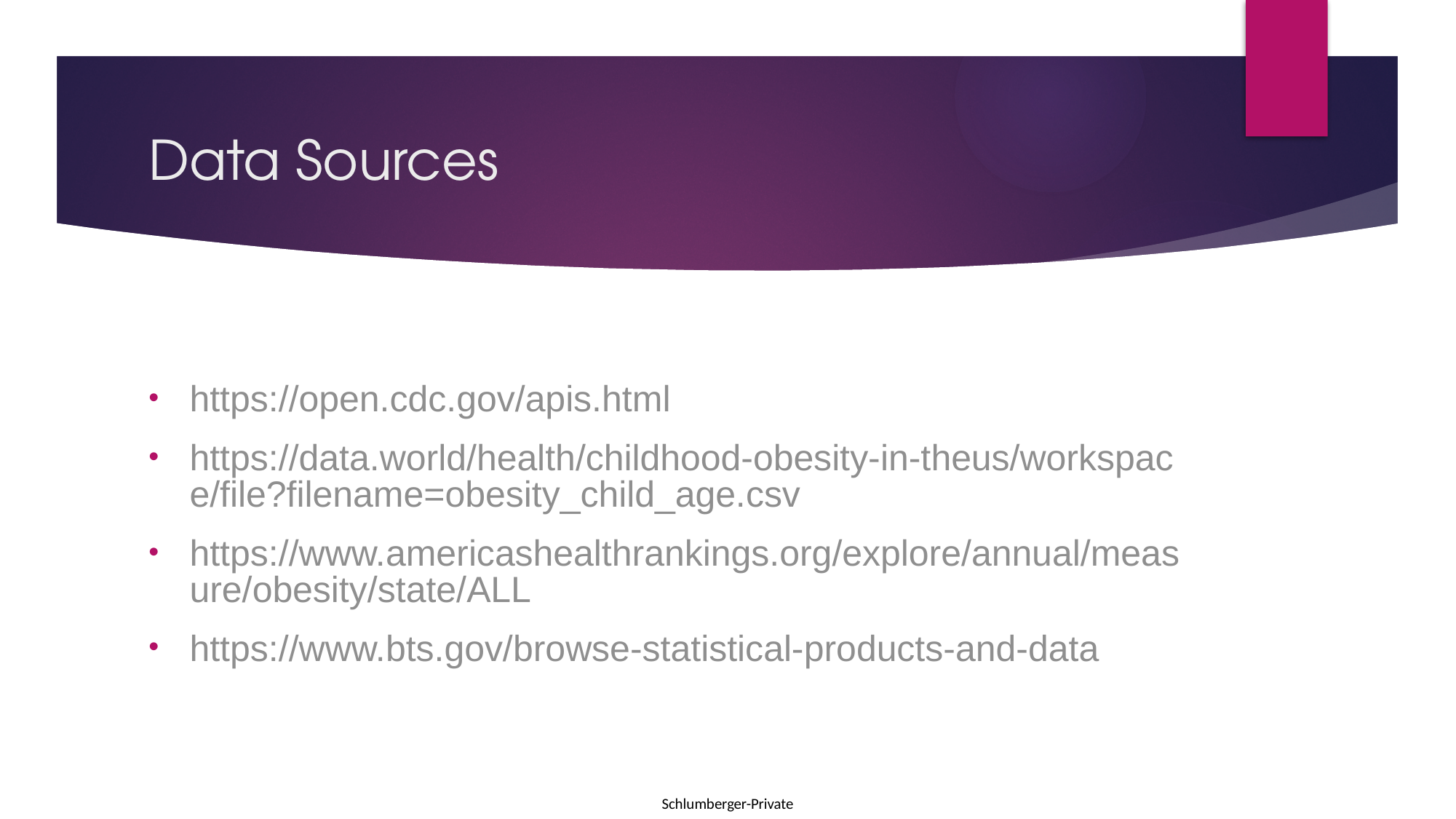

# Data Sources

https://open.cdc.gov/apis.html
https://data.world/health/childhood-obesity-in-theus/workspace/file?filename=obesity_child_age.csv
https://www.americashealthrankings.org/explore/annual/measure/obesity/state/ALL
https://www.bts.gov/browse-statistical-products-and-data